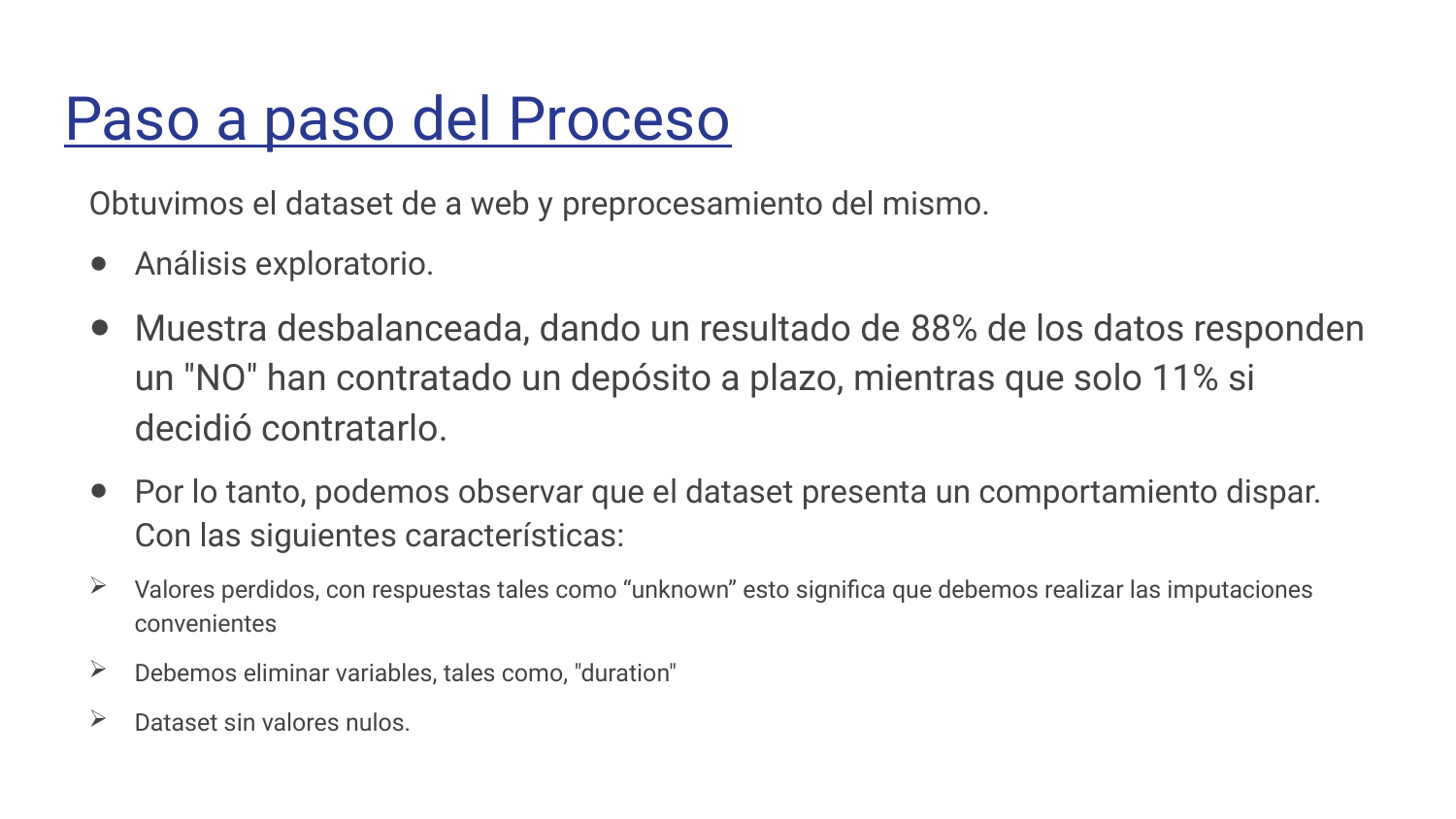

# Paso a paso del Proceso
Obtuvimos el dataset de a web y preprocesamiento del mismo.
Análisis exploratorio.
Muestra desbalanceada, dando un resultado de 88% de los datos responden un "NO" han contratado un depósito a plazo, mientras que solo 11% si decidió contratarlo.
Por lo tanto, podemos observar que el dataset presenta un comportamiento dispar. Con las siguientes características:
Valores perdidos, con respuestas tales como “unknown” esto significa que debemos realizar las imputaciones convenientes
Debemos eliminar variables, tales como, "duration"
Dataset sin valores nulos.